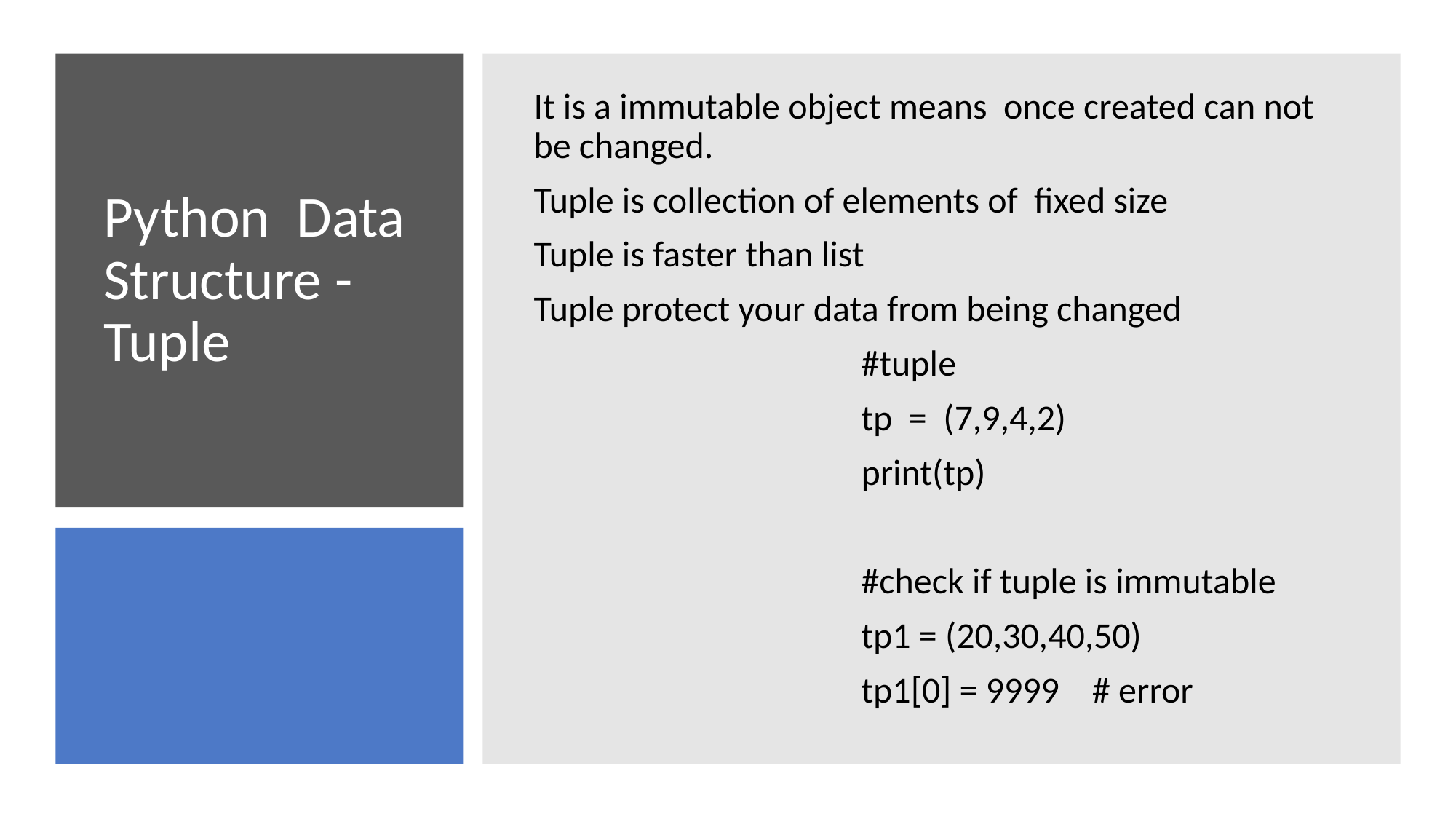

It is a immutable object means  once created can not be changed.
Tuple is collection of elements of  fixed size
Tuple is faster than list
Tuple protect your data from being changed
                                        #tuple
                                        tp  =  (7,9,4,2)
                                        print(tp)

			#check if tuple is immutable
			tp1 = (20,30,40,50)
			tp1[0] = 9999    # error

# Python  Data Structure - Tuple